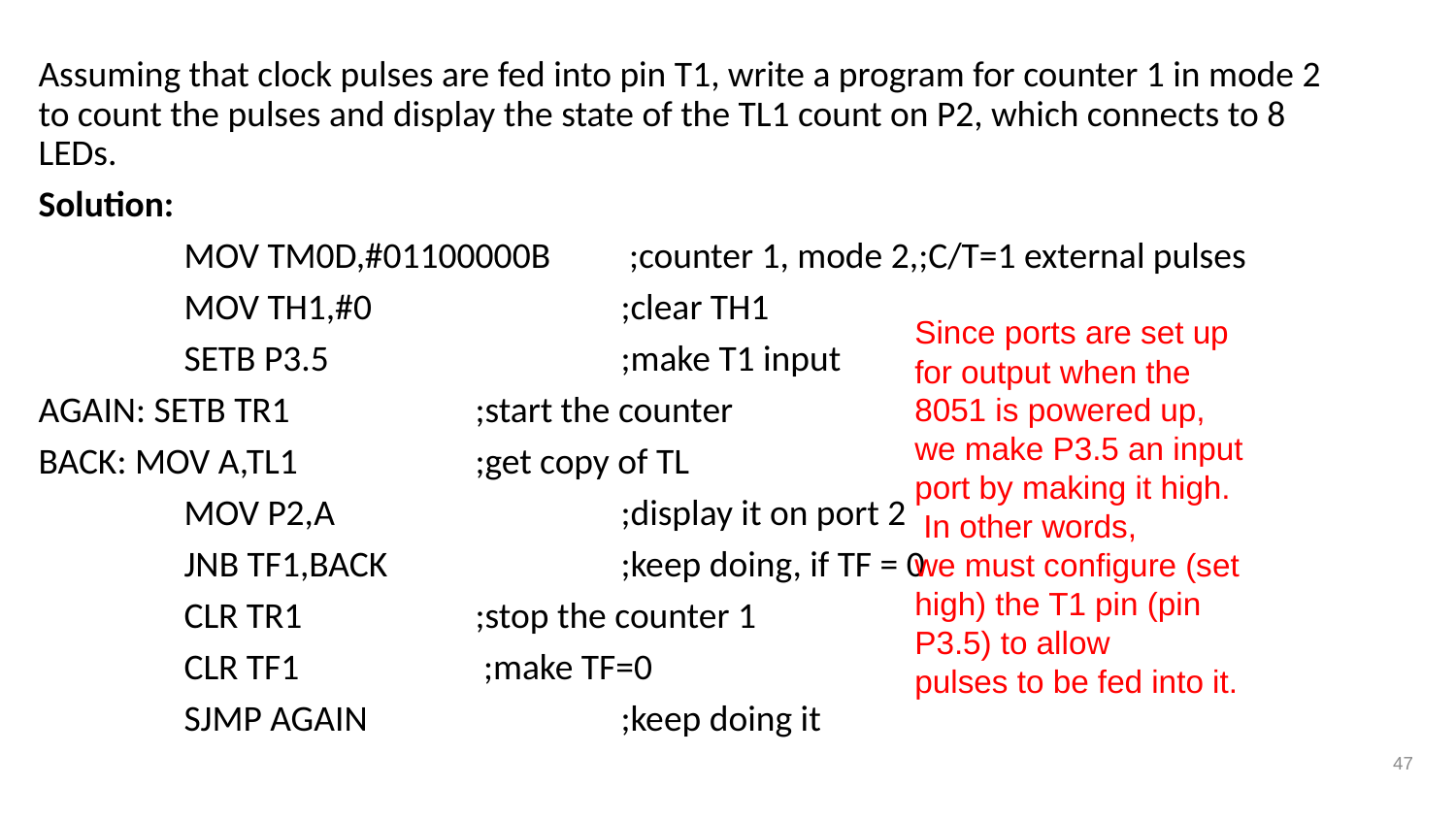

Assuming that clock pulses are fed into pin T1, write a program for counter 1 in mode 2 to count the pulses and display the state of the TL1 count on P2, which connects to 8 LEDs.
Solution:
	MOV TM0D,#01100000B 	 ;counter 1, mode 2,;C/T=1 external pulses
	MOV TH1,#0 		;clear TH1
	SETB P3.5 		;make T1 input
AGAIN: SETB TR1 		;start the counter
BACK: MOV A,TL1 		;get copy of TL
	MOV P2,A 		;display it on port 2
	JNB TF1,BACK 		;keep doing, if TF = 0
	CLR TR1 		;stop the counter 1
	CLR TF1		 ;make TF=0
	SJMP AGAIN 		;keep doing it
Since ports are set up for output when the 8051 is powered up,
we make P3.5 an input port by making it high.
 In other words,
we must configure (set high) the T1 pin (pin P3.5) to allow
pulses to be fed into it.

47